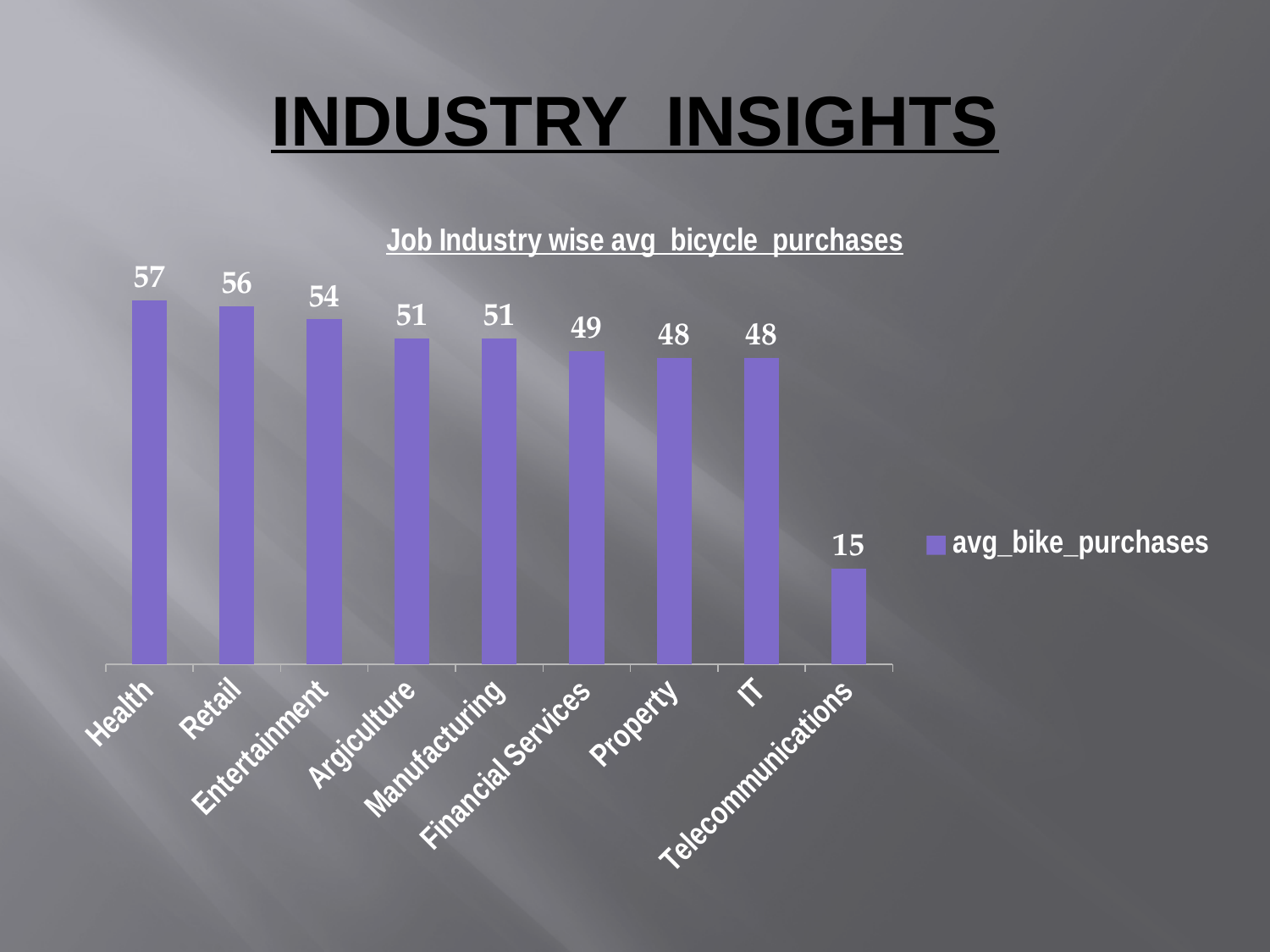

# INDUSTRY  INSIGHTS

### Chart: Job Industry wise avg_bicycle_purchases

| Category | avg_bike_purchases |
|---|---|
| Health | 57.0 |
| Retail | 56.0 |
| Entertainment | 54.0 |
| Argiculture | 51.0 |
| Manufacturing | 51.0 |
| Financial Services | 49.0 |
| Property | 48.0 |
| IT | 48.0 |
| Telecommunications | 15.0 |